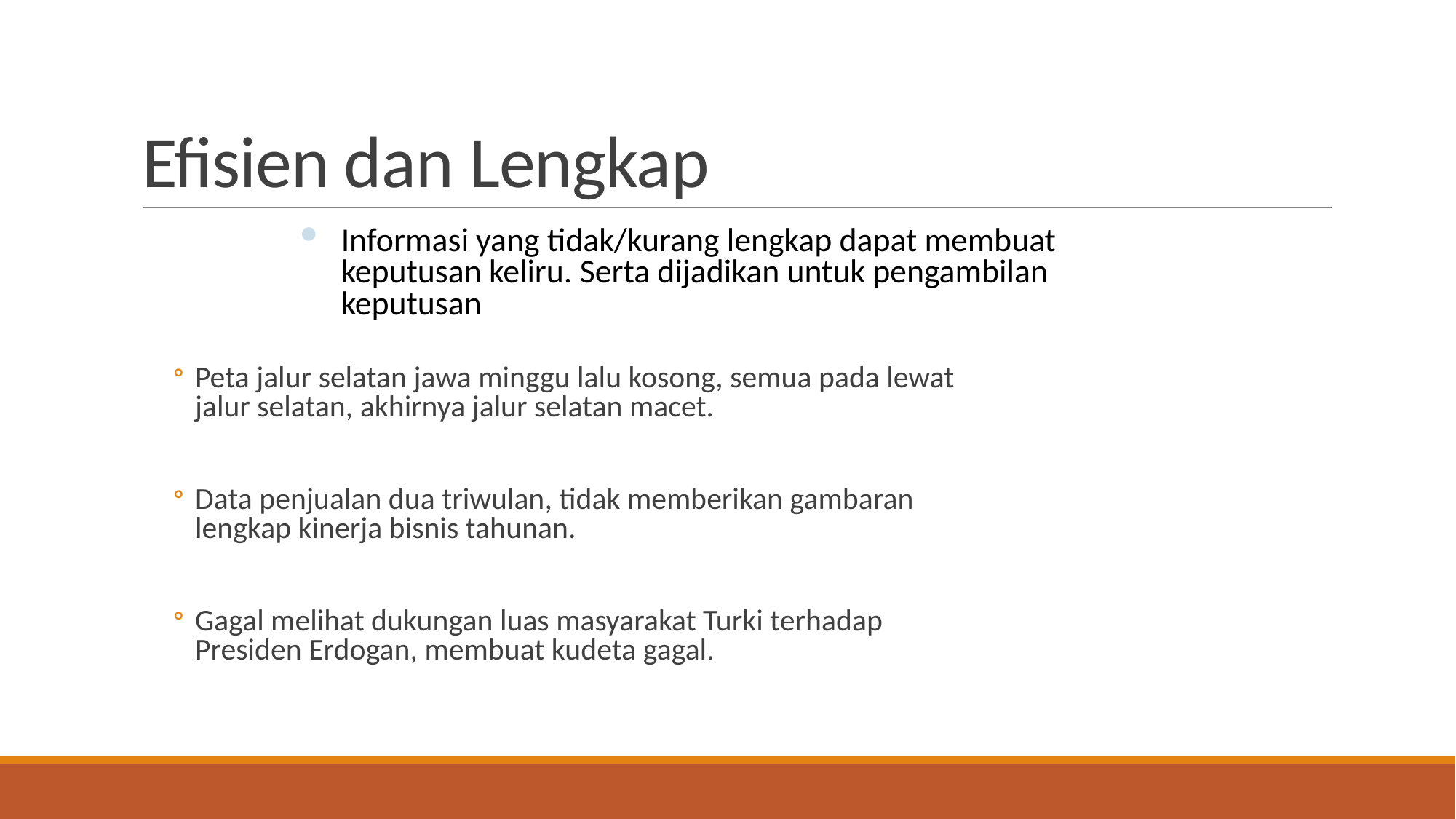

# Efisien dan Lengkap
Informasi yang tidak/kurang lengkap dapat membuat keputusan keliru. Serta dijadikan untuk pengambilan keputusan

Peta jalur selatan jawa minggu lalu kosong, semua pada lewat jalur selatan, akhirnya jalur selatan macet.

Data penjualan dua triwulan, tidak memberikan gambaran lengkap kinerja bisnis tahunan.

Gagal melihat dukungan luas masyarakat Turki terhadap Presiden Erdogan, membuat kudeta gagal.